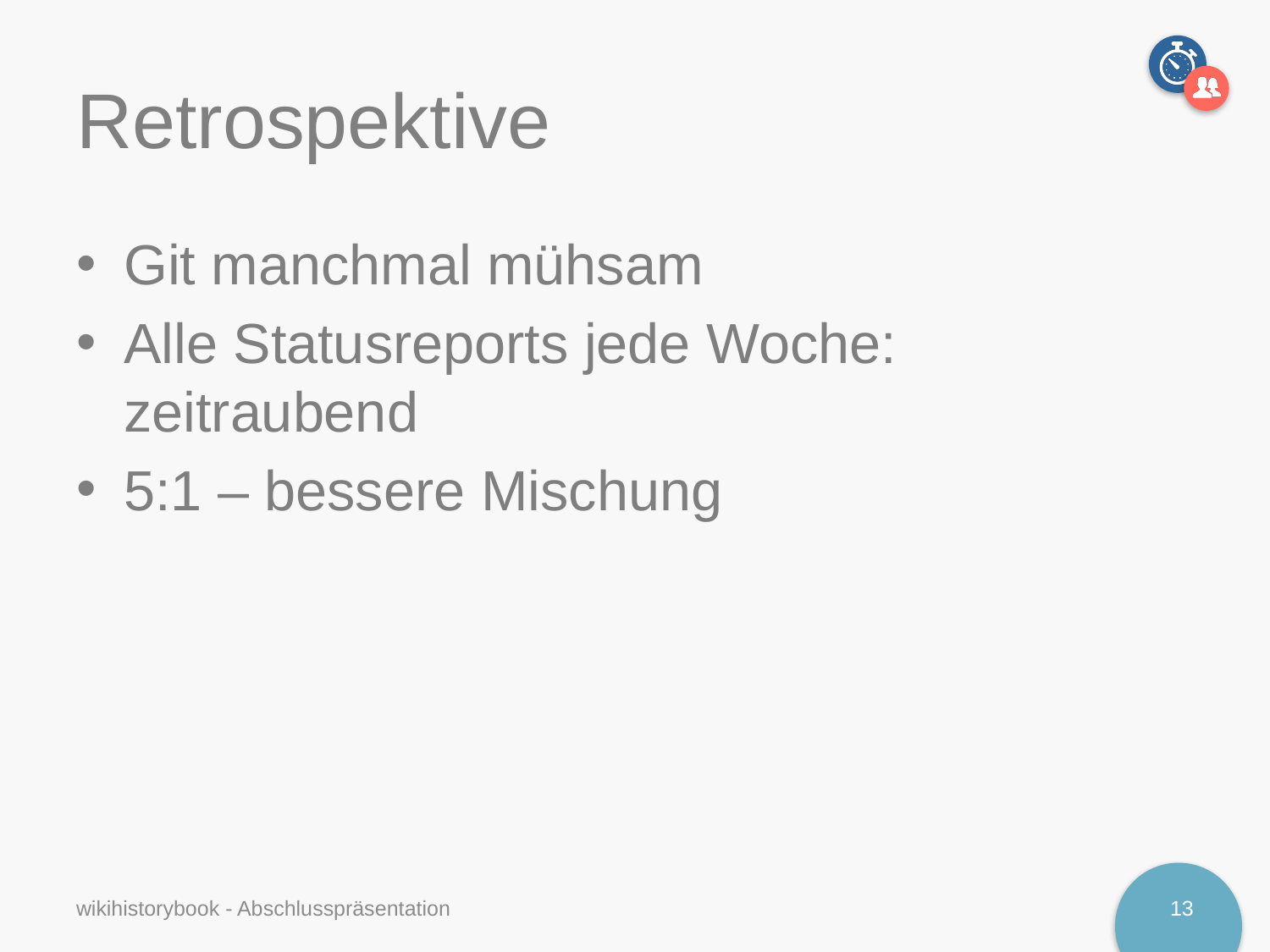

# Retrospektive
Git manchmal mühsam
Alle Statusreports jede Woche: zeitraubend
5:1 – bessere Mischung
wikihistorybook - Abschlusspräsentation
13